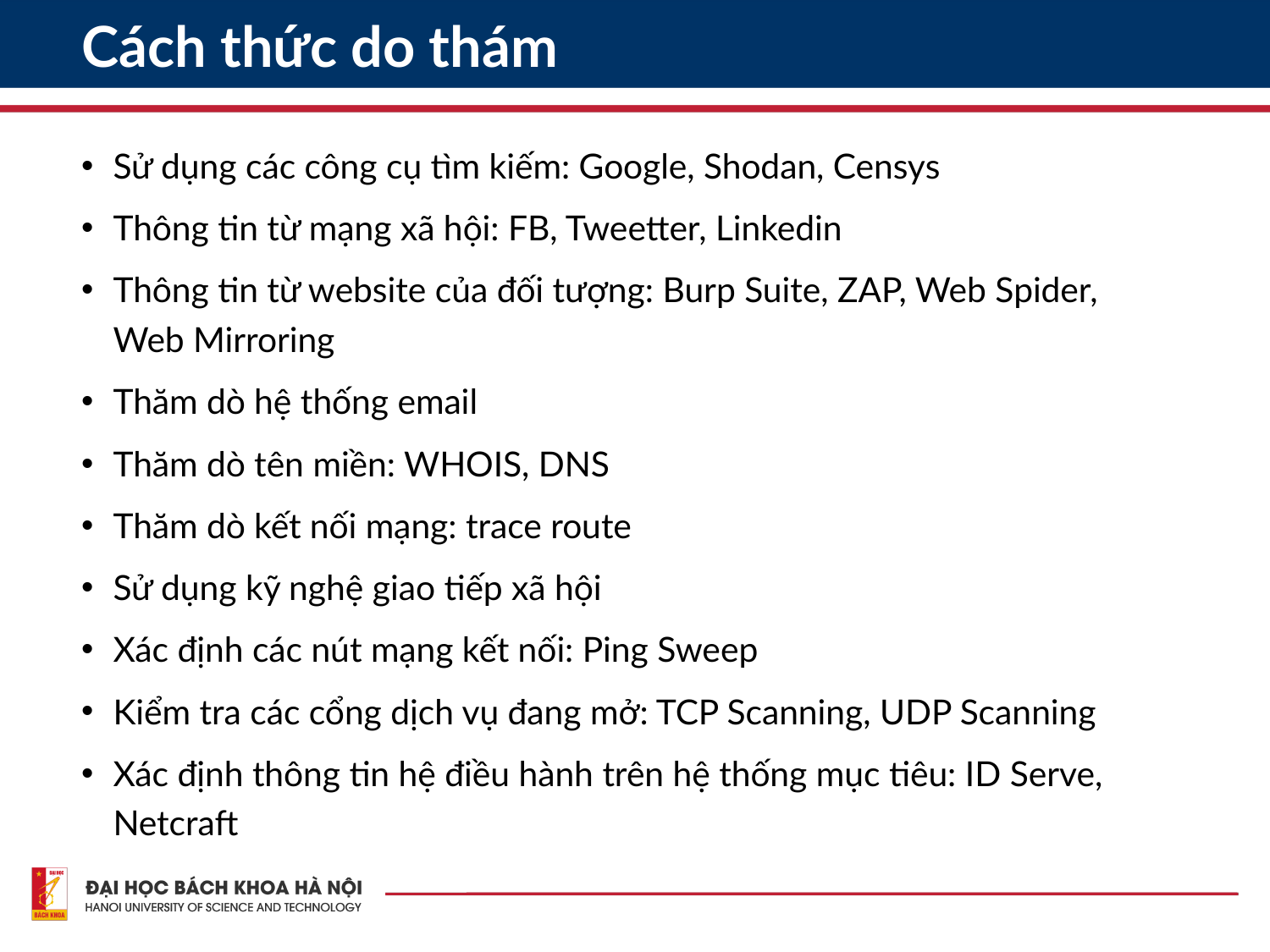

# Cách thức do thám
Sử dụng các công cụ tìm kiếm: Google, Shodan, Censys
Thông tin từ mạng xã hội: FB, Tweetter, Linkedin
Thông tin từ website của đối tượng: Burp Suite, ZAP, Web Spider, Web Mirroring
Thăm dò hệ thống email
Thăm dò tên miền: WHOIS, DNS
Thăm dò kết nối mạng: trace route
Sử dụng kỹ nghệ giao tiếp xã hội
Xác định các nút mạng kết nối: Ping Sweep
Kiểm tra các cổng dịch vụ đang mở: TCP Scanning, UDP Scanning
Xác định thông tin hệ điều hành trên hệ thống mục tiêu: ID Serve, Netcraft